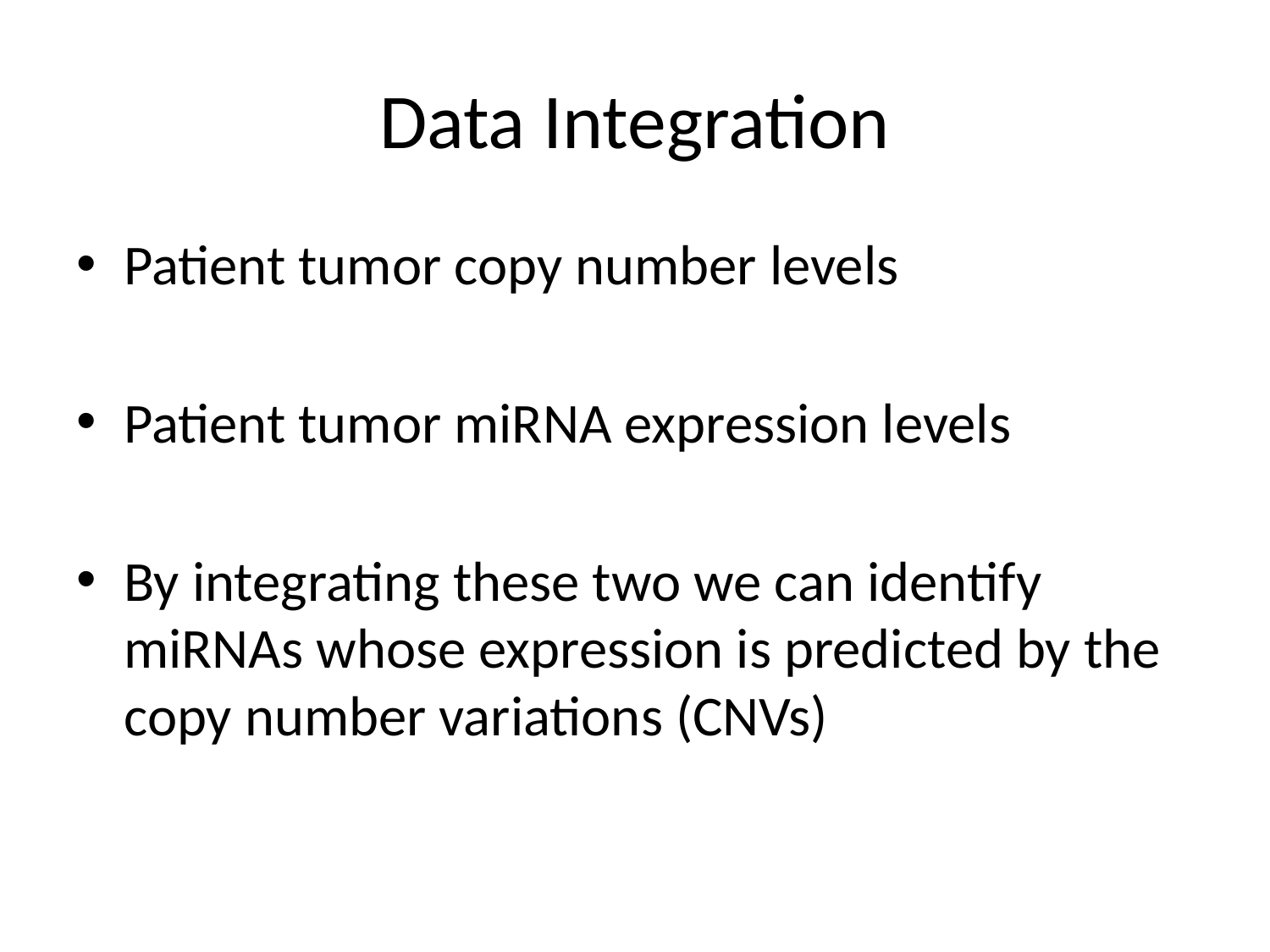

# Data Integration
Patient tumor copy number levels

Patient tumor miRNA expression levels

By integrating these two we can identify miRNAs whose expression is predicted by the copy number variations (CNVs)